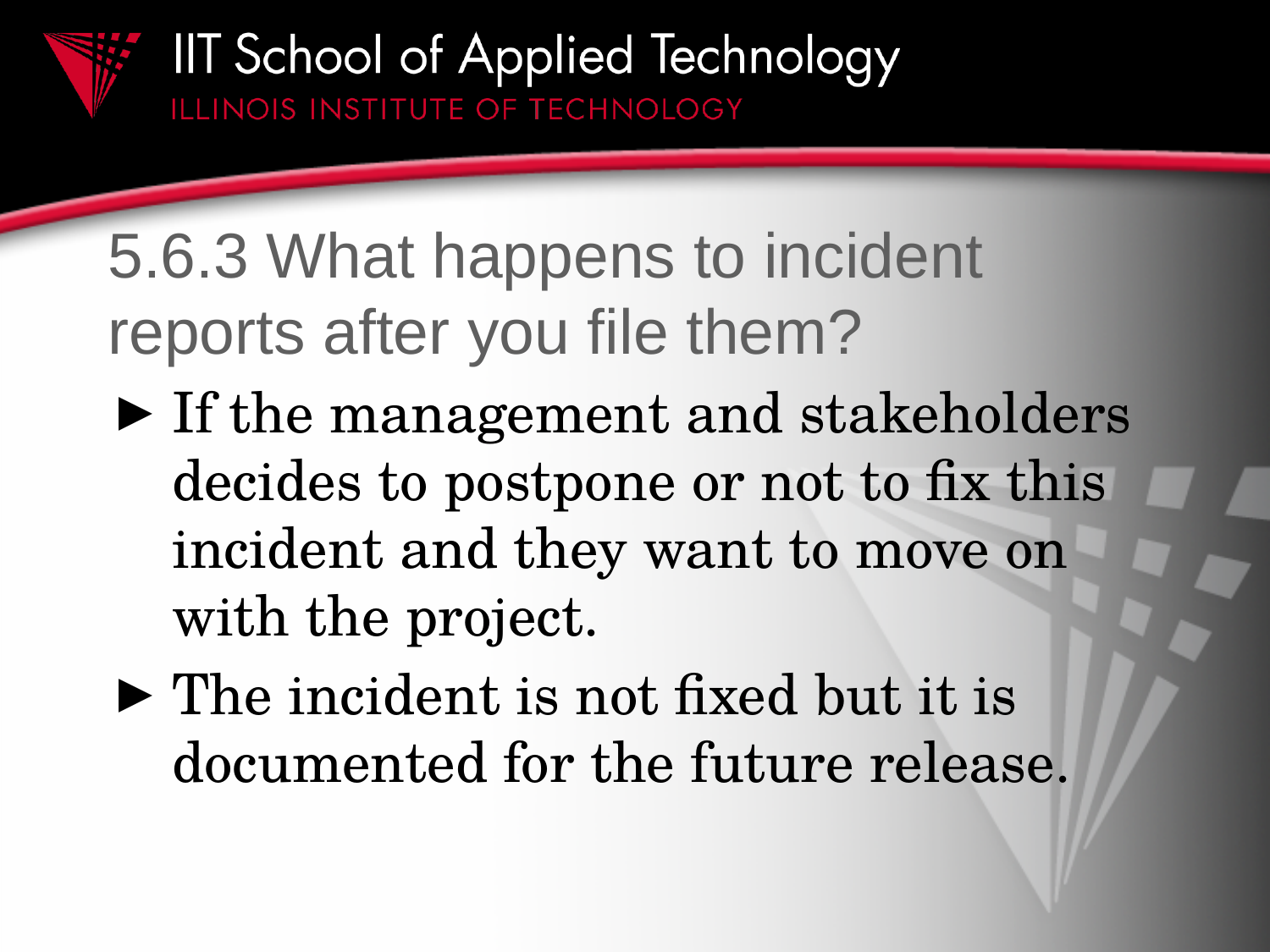

# 5.6.3 What happens to incident reports after you file them?
If the management and stakeholders decides to postpone or not to fix this incident and they want to move on with the project.
The incident is not fixed but it is documented for the future release.